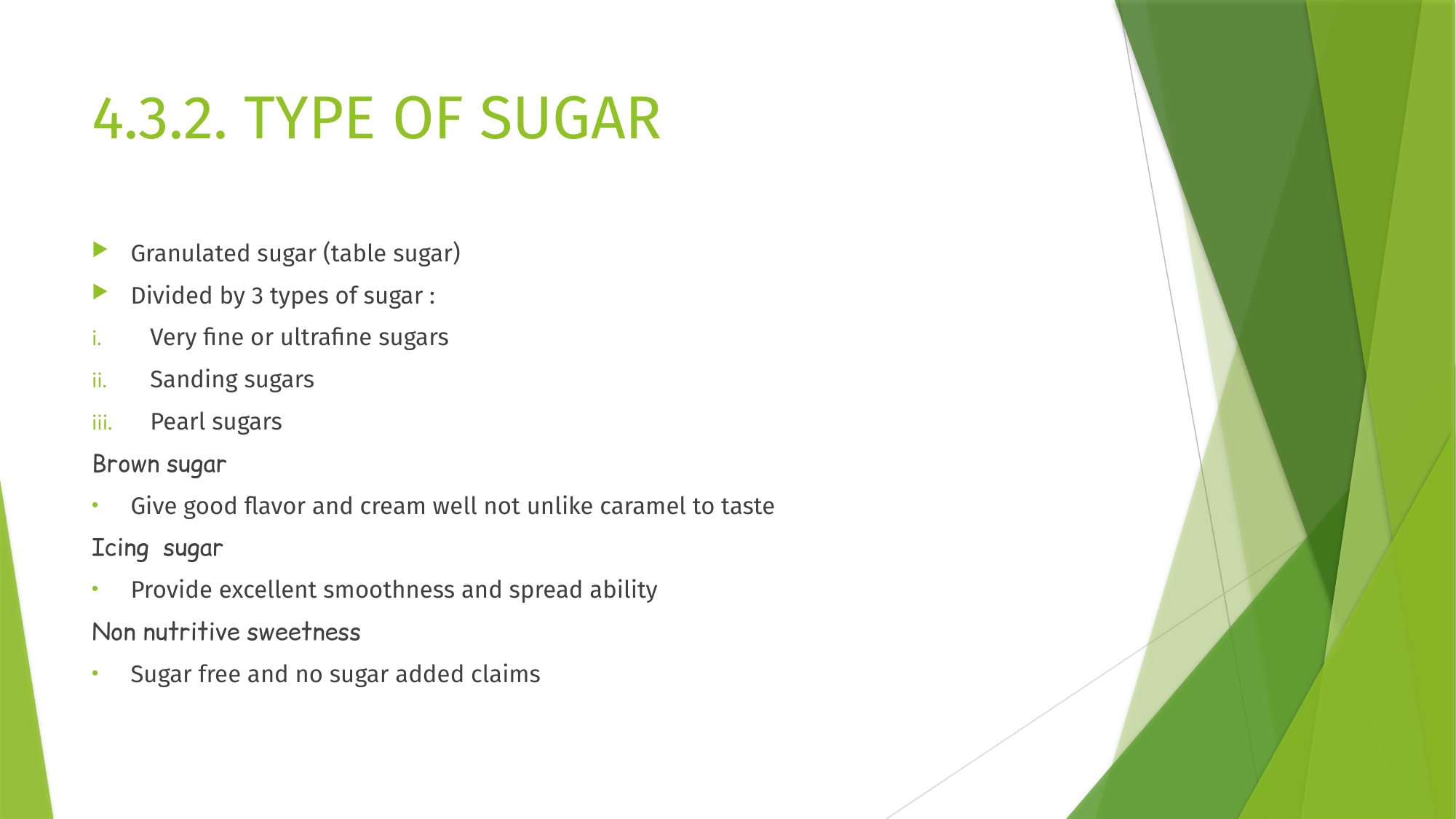

# 4.3.2. TYPE OF SUGAR
Granulated sugar (table sugar)
Divided by 3 types of sugar :
Very fine or ultrafine sugars
Sanding sugars
Pearl sugars
Brown sugar
Give good flavor and cream well not unlike caramel to taste
Icing  sugar
Provide excellent smoothness and spread ability
Non nutritive sweetness
Sugar free and no sugar added claims